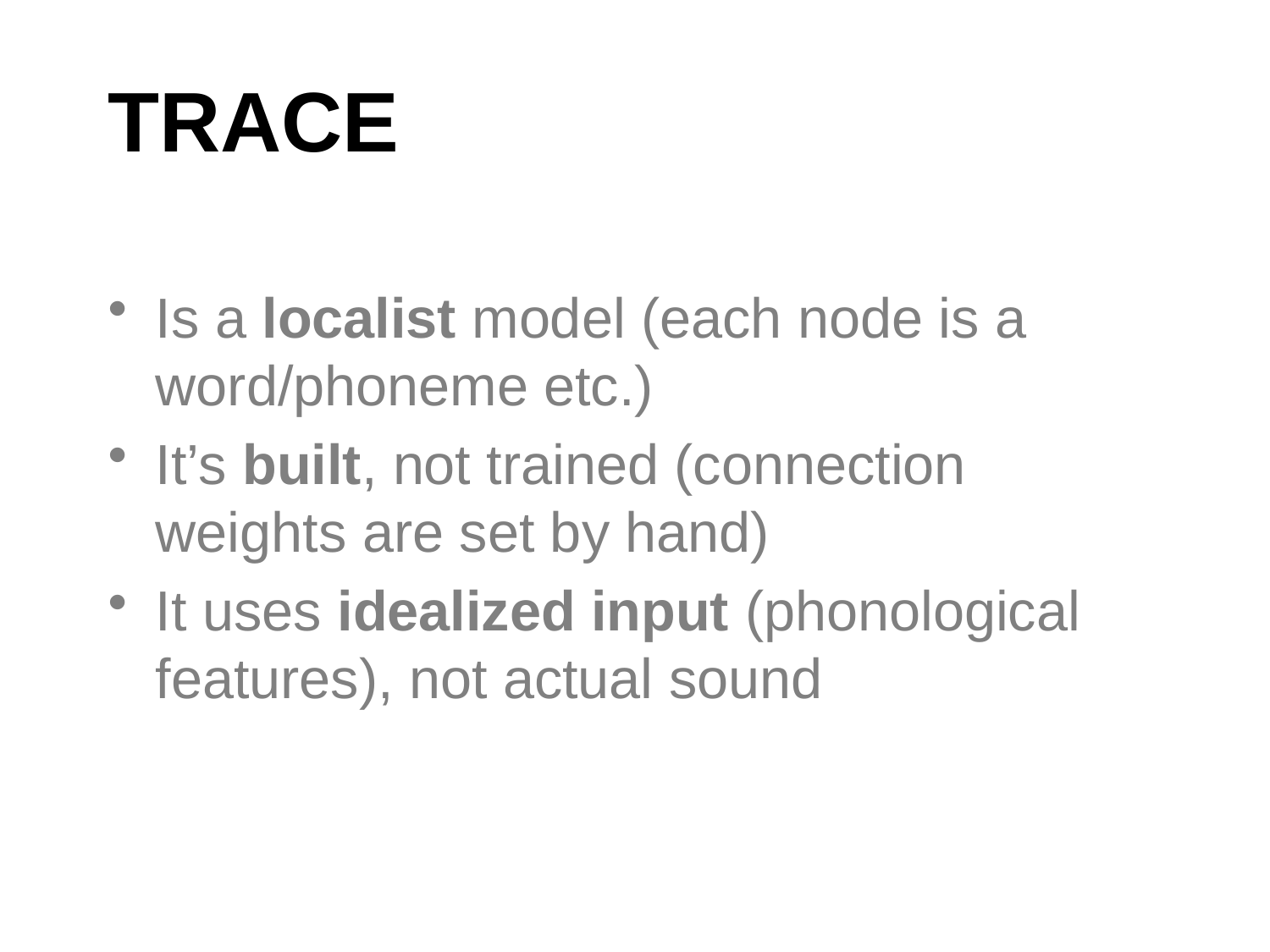

# TRACE
Is a localist model (each node is a word/phoneme etc.)
It’s built, not trained (connection weights are set by hand)
It uses idealized input (phonological features), not actual sound
15